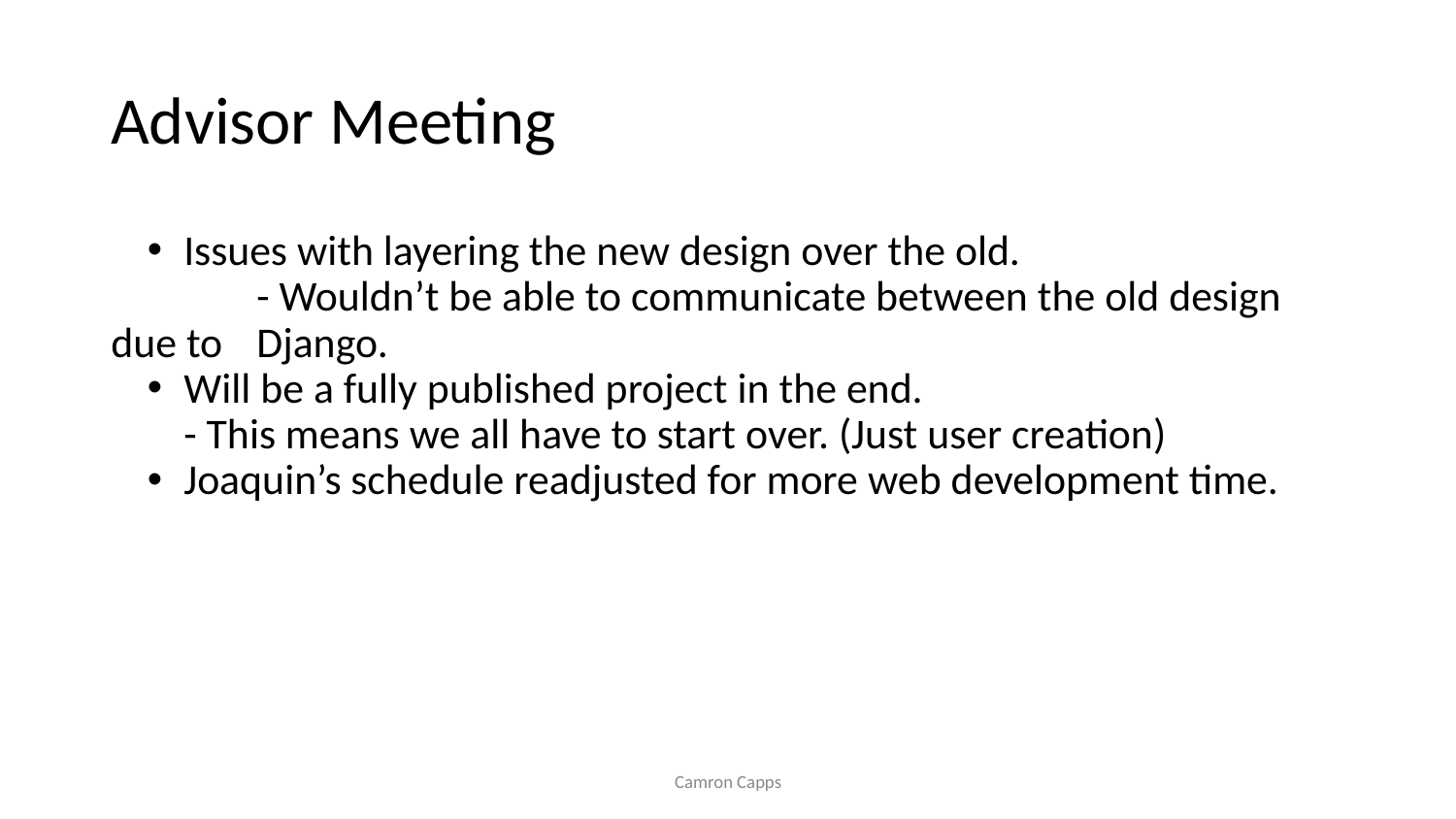

# Advisor Meeting
Issues with layering the new design over the old.
	- Wouldn’t be able to communicate between the old design due to 	Django.
Will be a fully published project in the end.
	- This means we all have to start over. (Just user creation)
Joaquin’s schedule readjusted for more web development time.
Camron Capps